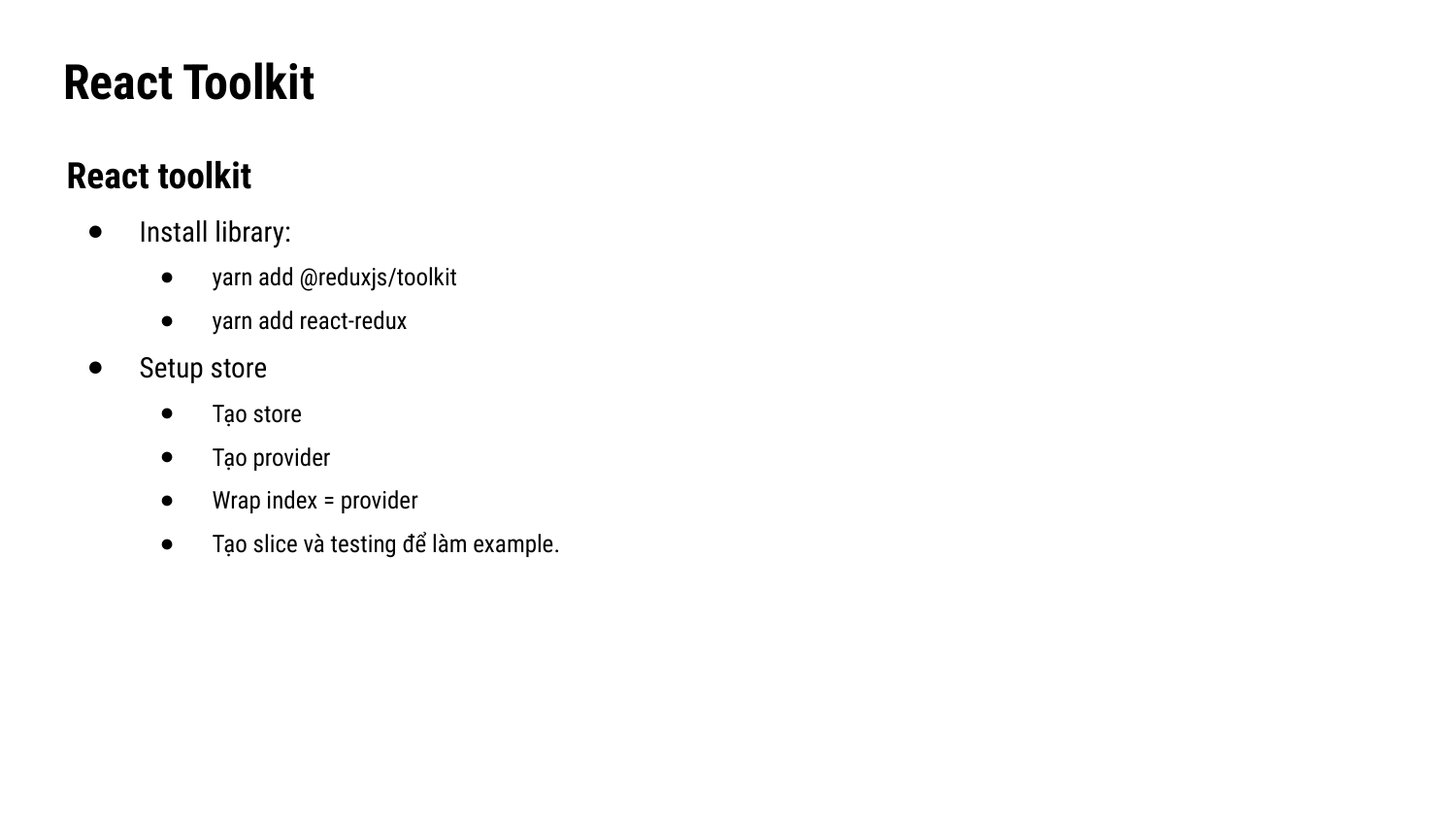

# React Toolkit
React toolkit
Install library:
yarn add @reduxjs/toolkit
yarn add react-redux
Setup store
Tạo store
Tạo provider
Wrap index = provider
Tạo slice và testing để làm example.